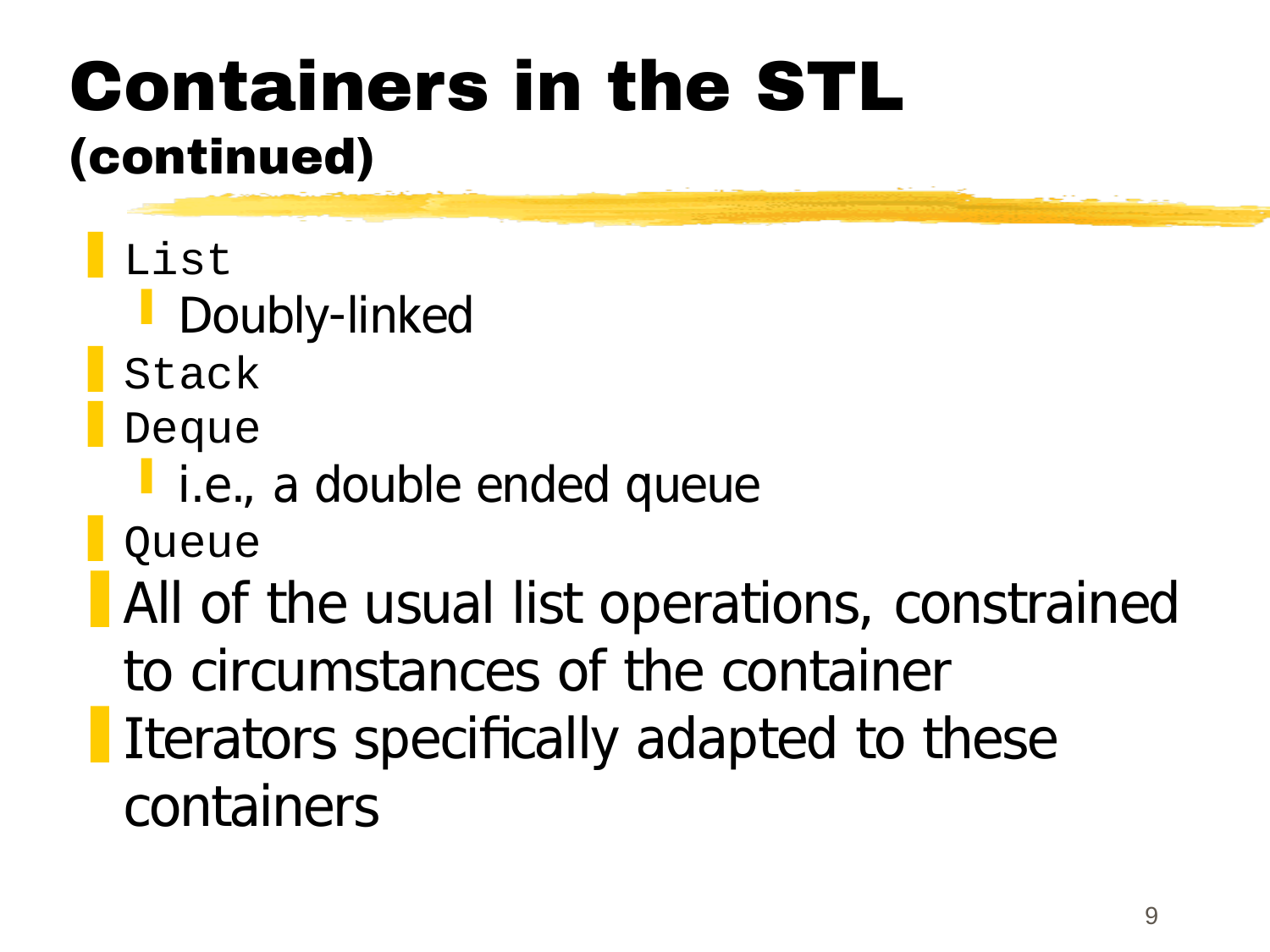

# Containers in the STL (continued)
List
Doubly-linked
Stack
Deque
i.e., a double ended queue
Queue
All of the usual list operations, constrained to circumstances of the container
Iterators specifically adapted to these containers
9